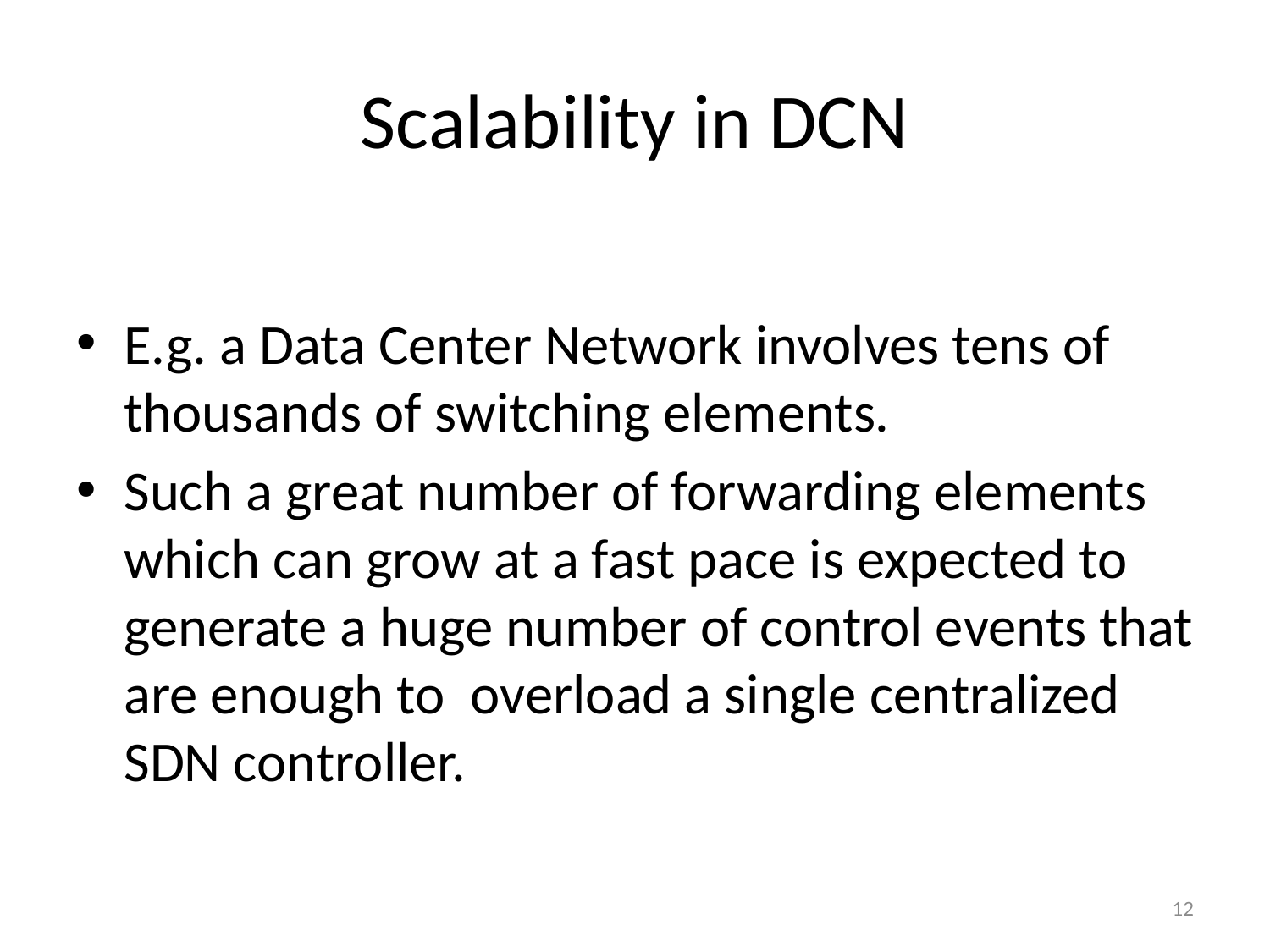

# Scalability in DCN

E.g. a Data Center Network involves tens of thousands of switching elements.
Such a great number of forwarding elements which can grow at a fast pace is expected to generate a huge number of control events that are enough to  overload a single centralized SDN controller.

12